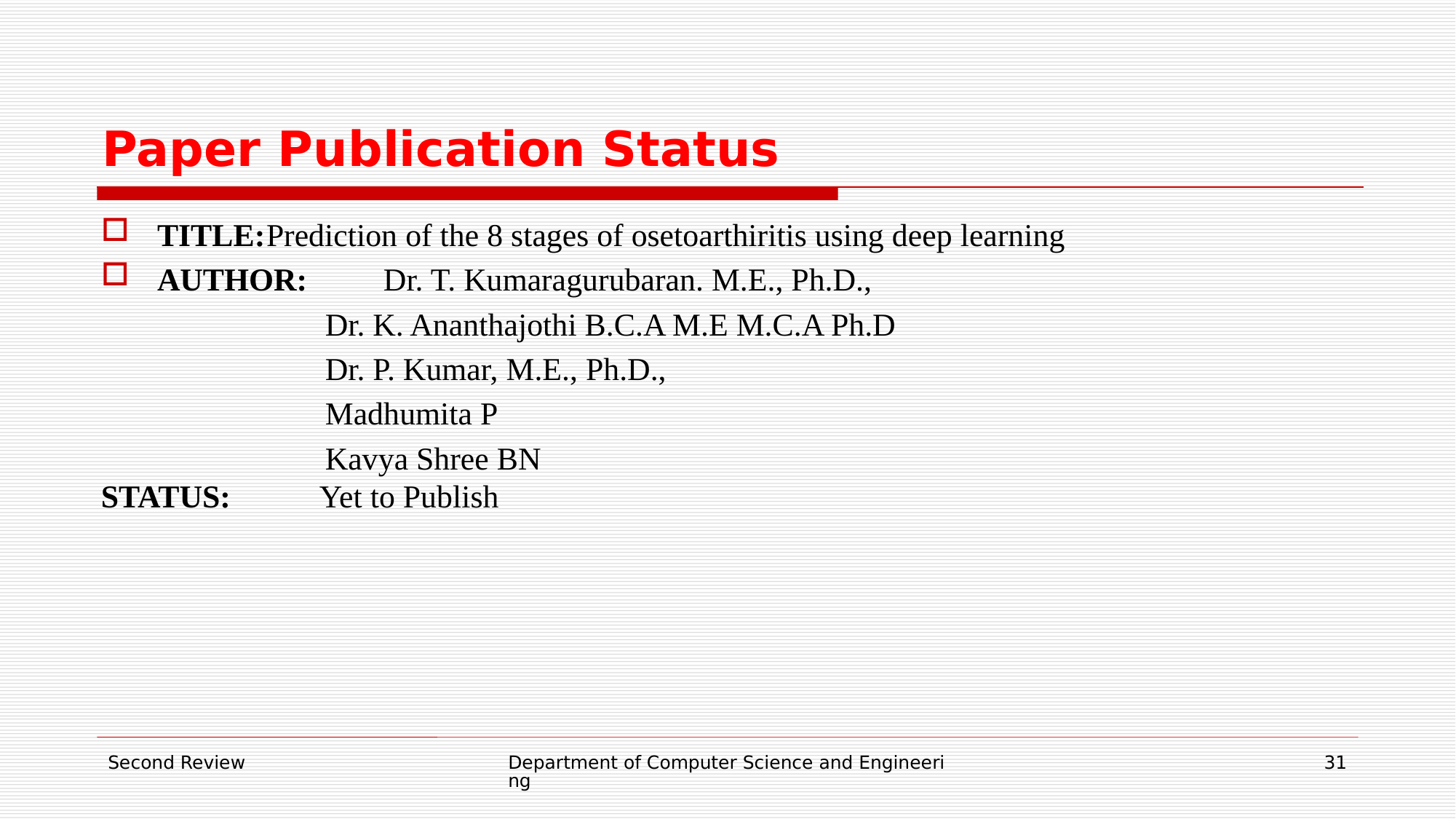

# Paper Publication Status
TITLE:	Prediction of the 8 stages of osetoarthiritis using deep learning
AUTHOR:	 Dr. T. Kumaragurubaran. M.E., Ph.D.,
                            Dr. K. Ananthajothi B.C.A M.E M.C.A Ph.D
                            Dr. P. Kumar, M.E., Ph.D.,
                            Madhumita P
                            Kavya Shree BN
STATUS:	Yet to Publish

Second Review
Department of Computer Science and Engineering
31